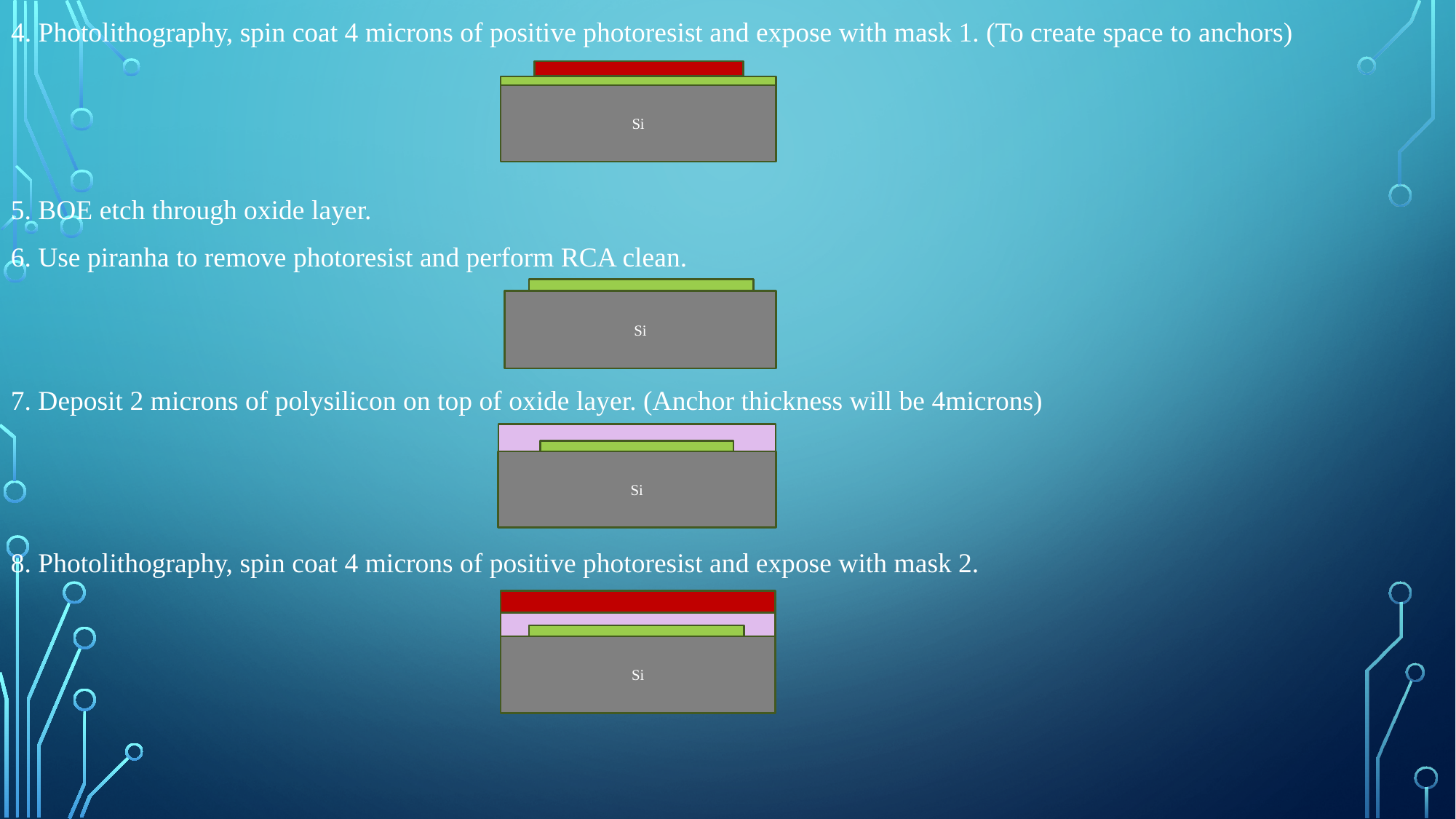

4. Photolithography, spin coat 4 microns of positive photoresist and expose with mask 1. (To create space to anchors)

Si

5. BOE etch through oxide layer.
6. Use piranha to remove photoresist and perform RCA clean.

Si
7. Deposit 2 microns of polysilicon on top of oxide layer. (Anchor thickness will be 4microns)

Si
8. Photolithography, spin coat 4 microns of positive photoresist and expose with mask 2.

Si